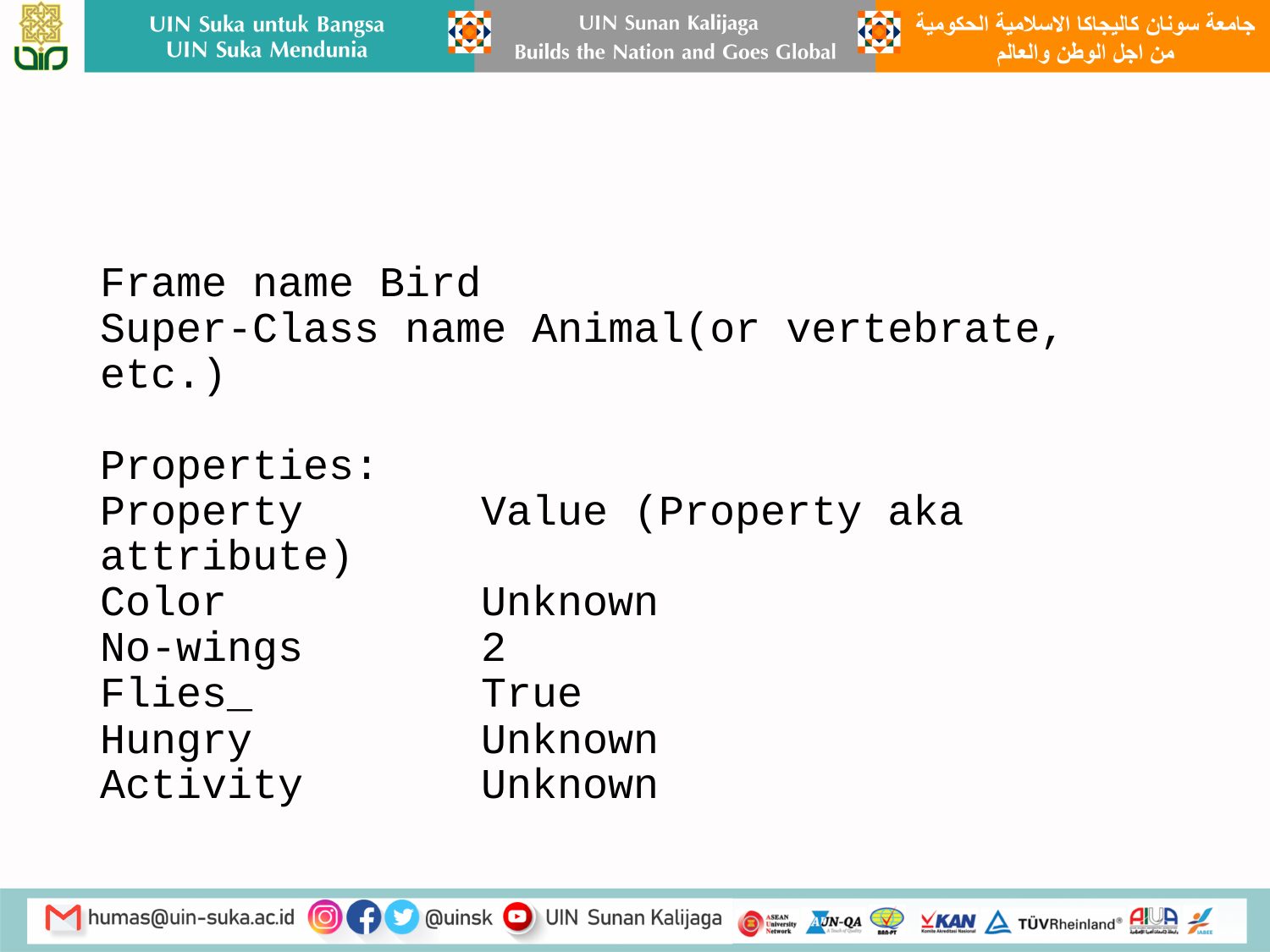

#
Frame name Bird
Super-Class name Animal(or vertebrate, etc.)

Properties:
Property 		Value (Property aka attribute)
Color 		Unknown
No-wings 		2
Flies_ 		True
Hungry 		Unknown
Activity 		Unknown